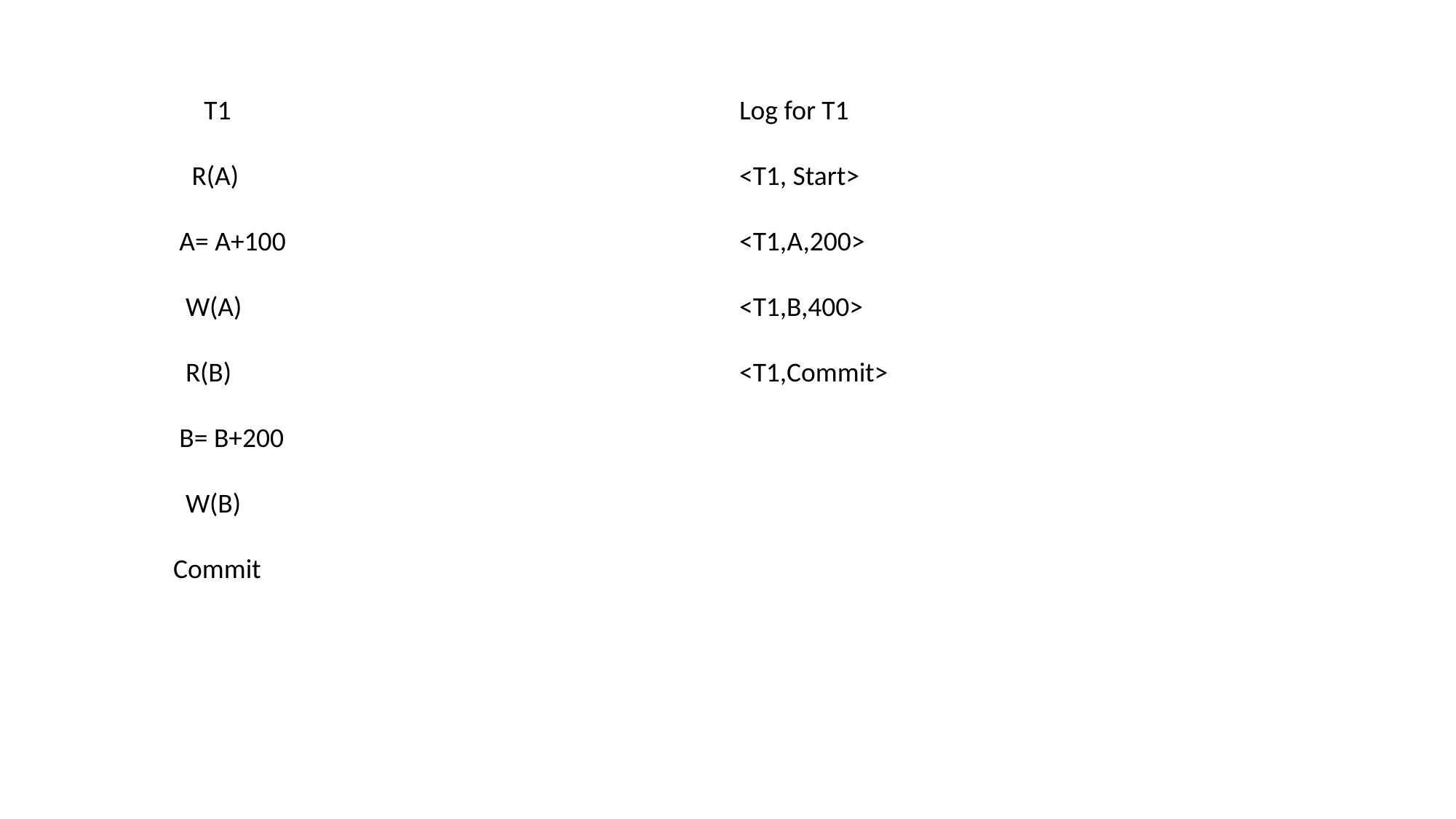

T1

       R(A)

     A= A+100

      W(A)

      R(B)

     B= B+200

      W(B)

    Commit
Log for T1

<T1, Start>

<T1,A,200>

<T1,B,400>

<T1,Commit>